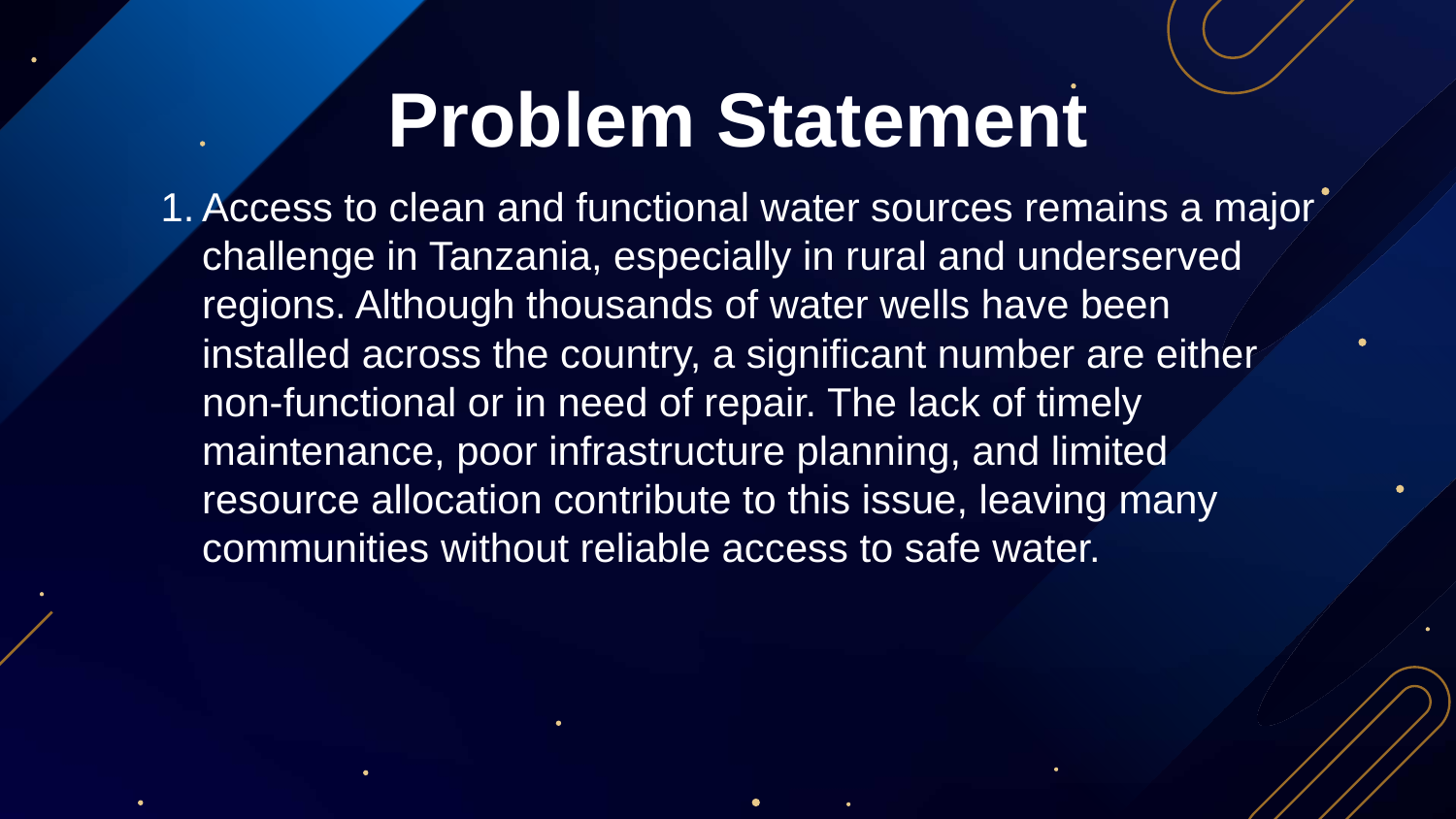

# Problem Statement
Access to clean and functional water sources remains a major challenge in Tanzania, especially in rural and underserved regions. Although thousands of water wells have been installed across the country, a significant number are either non-functional or in need of repair. The lack of timely maintenance, poor infrastructure planning, and limited resource allocation contribute to this issue, leaving many communities without reliable access to safe water.